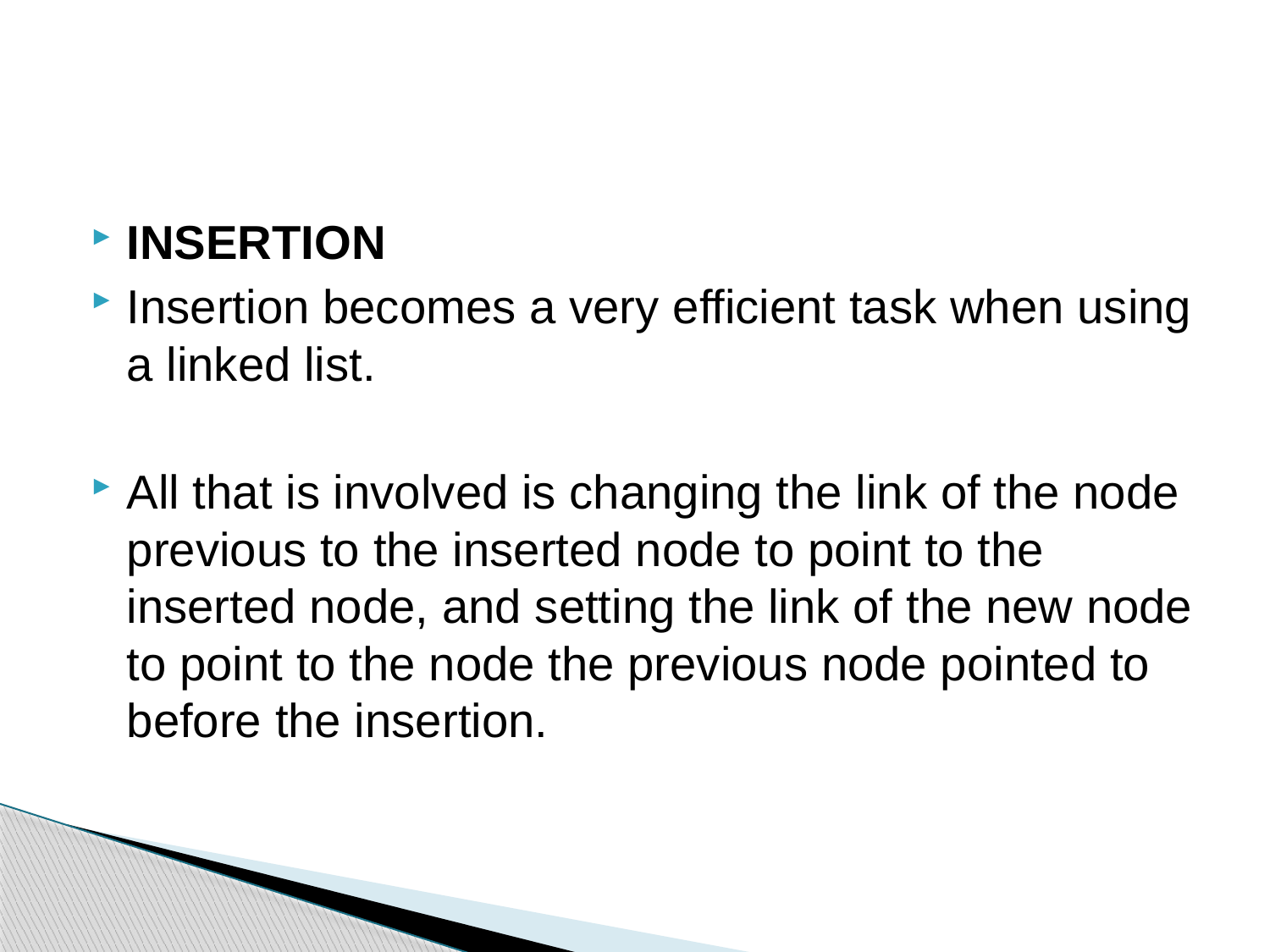

#
INSERTION
Insertion becomes a very efficient task when using a linked list.

All that is involved is changing the link of the node previous to the inserted node to point to the inserted node, and setting the link of the new node to point to the node the previous node pointed to before the insertion.